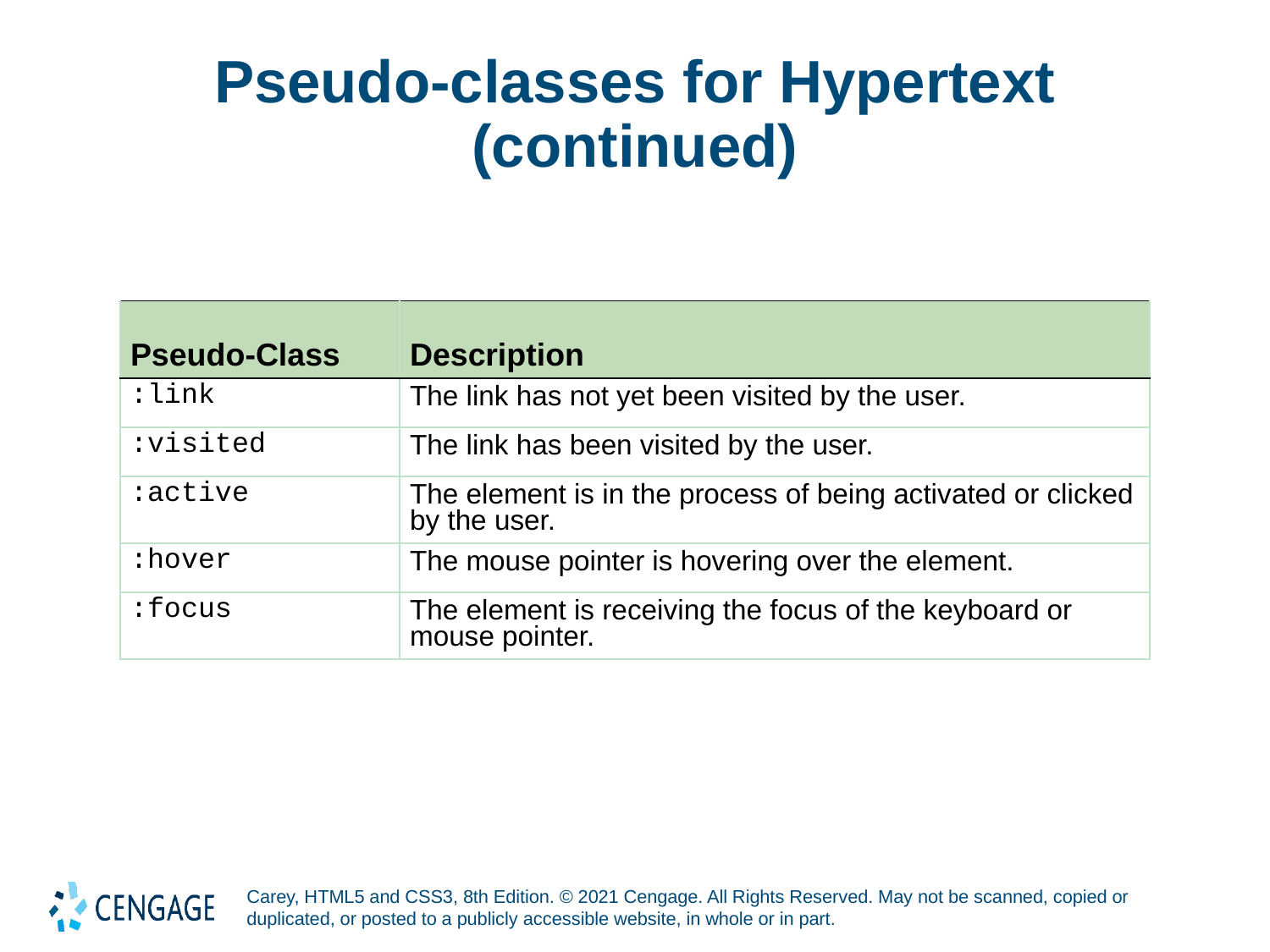

# Pseudo-classes for Hypertext (continued)
| Pseudo-Class | Description |
| --- | --- |
| :link | The link has not yet been visited by the user. |
| :visited | The link has been visited by the user. |
| :active | The element is in the process of being activated or clicked by the user. |
| :hover | The mouse pointer is hovering over the element. |
| :focus | The element is receiving the focus of the keyboard or mouse pointer. |